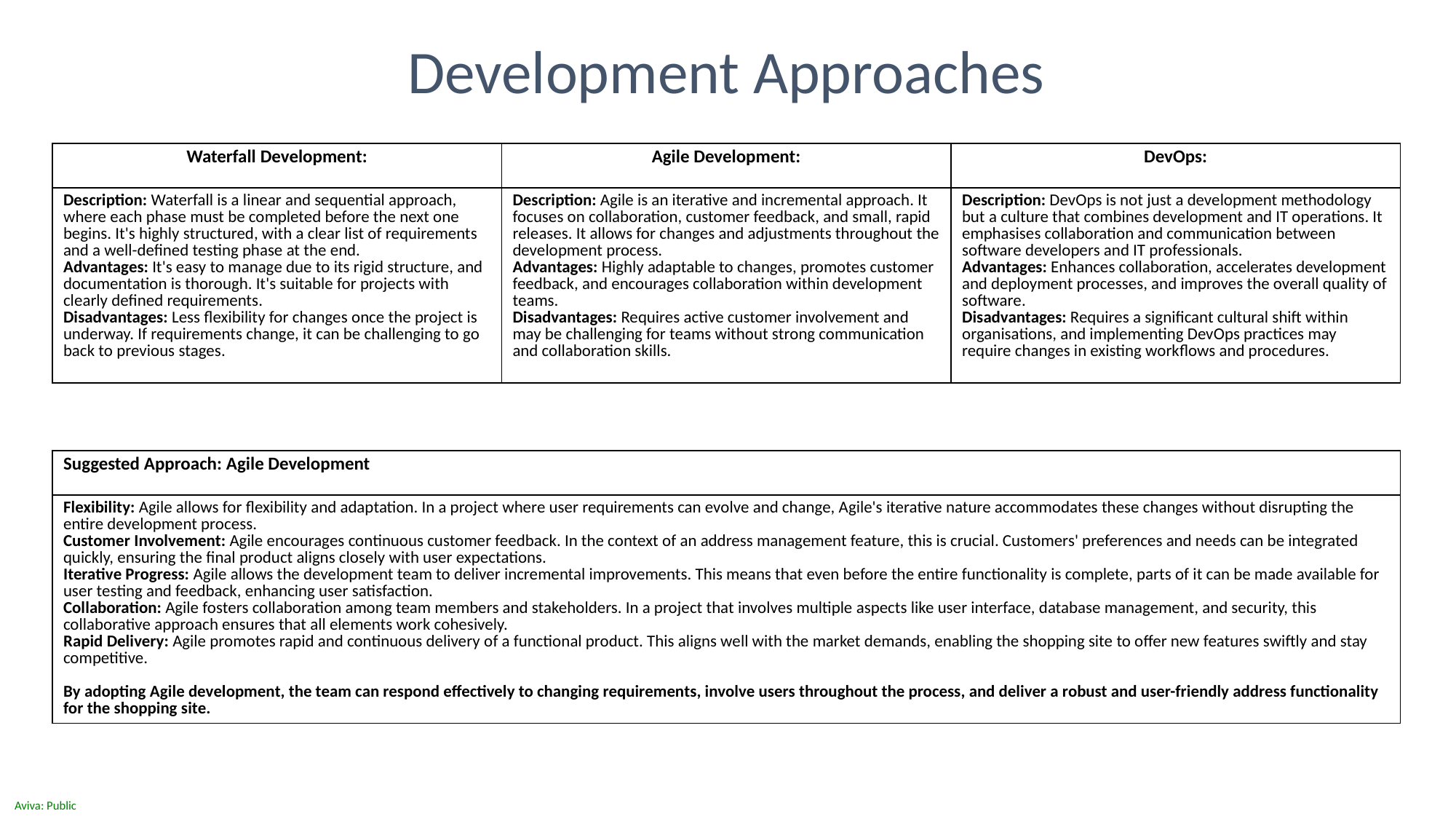

Development Approaches
| Waterfall Development: | Agile Development: | DevOps: |
| --- | --- | --- |
| Description: Waterfall is a linear and sequential approach, where each phase must be completed before the next one begins. It's highly structured, with a clear list of requirements and a well-defined testing phase at the end. Advantages: It's easy to manage due to its rigid structure, and documentation is thorough. It's suitable for projects with clearly defined requirements. Disadvantages: Less flexibility for changes once the project is underway. If requirements change, it can be challenging to go back to previous stages. | Description: Agile is an iterative and incremental approach. It focuses on collaboration, customer feedback, and small, rapid releases. It allows for changes and adjustments throughout the development process. Advantages: Highly adaptable to changes, promotes customer feedback, and encourages collaboration within development teams. Disadvantages: Requires active customer involvement and may be challenging for teams without strong communication and collaboration skills. | Description: DevOps is not just a development methodology but a culture that combines development and IT operations. It emphasises collaboration and communication between software developers and IT professionals. Advantages: Enhances collaboration, accelerates development and deployment processes, and improves the overall quality of software. Disadvantages: Requires a significant cultural shift within organisations, and implementing DevOps practices may require changes in existing workflows and procedures. |
| Suggested Approach: Agile Development |
| --- |
| Flexibility: Agile allows for flexibility and adaptation. In a project where user requirements can evolve and change, Agile's iterative nature accommodates these changes without disrupting the entire development process. Customer Involvement: Agile encourages continuous customer feedback. In the context of an address management feature, this is crucial. Customers' preferences and needs can be integrated quickly, ensuring the final product aligns closely with user expectations. Iterative Progress: Agile allows the development team to deliver incremental improvements. This means that even before the entire functionality is complete, parts of it can be made available for user testing and feedback, enhancing user satisfaction. Collaboration: Agile fosters collaboration among team members and stakeholders. In a project that involves multiple aspects like user interface, database management, and security, this collaborative approach ensures that all elements work cohesively. Rapid Delivery: Agile promotes rapid and continuous delivery of a functional product. This aligns well with the market demands, enabling the shopping site to offer new features swiftly and stay competitive. By adopting Agile development, the team can respond effectively to changing requirements, involve users throughout the process, and deliver a robust and user-friendly address functionality for the shopping site. |